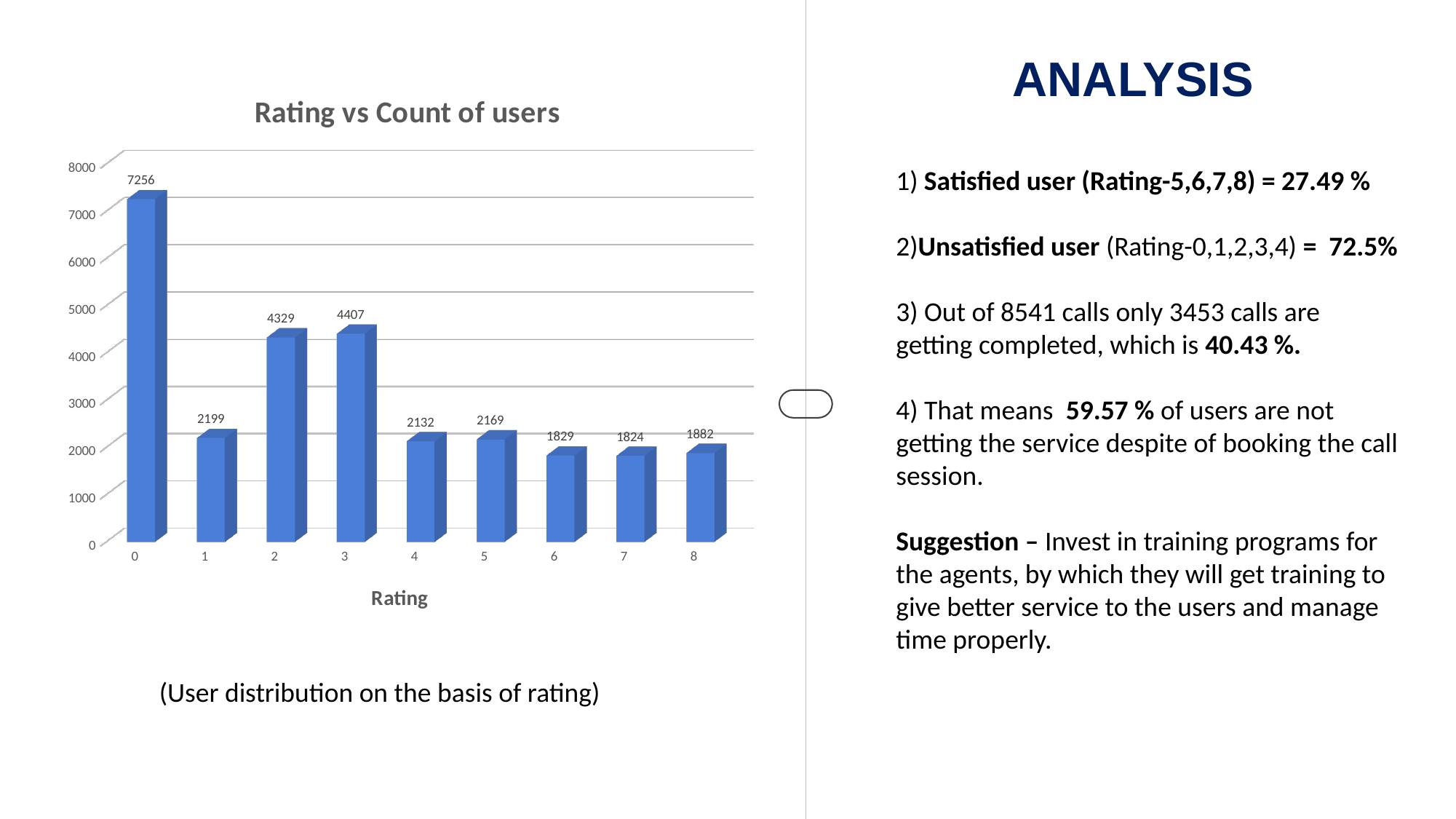

ANALYSIS

[unsupported chart]

1) Satisfied user (Rating-5,6,7,8) = 27.49 %

2)Unsatisfied user (Rating-0,1,2,3,4) =  72.5%

3) Out of 8541 calls only 3453 calls are getting completed, which is 40.43 %.

4) That means  59.57 % of users are not getting the service despite of booking the call session.

Suggestion – Invest in training programs for the agents, by which they will get training to give better service to the users and manage time properly.

(User distribution on the basis of rating)